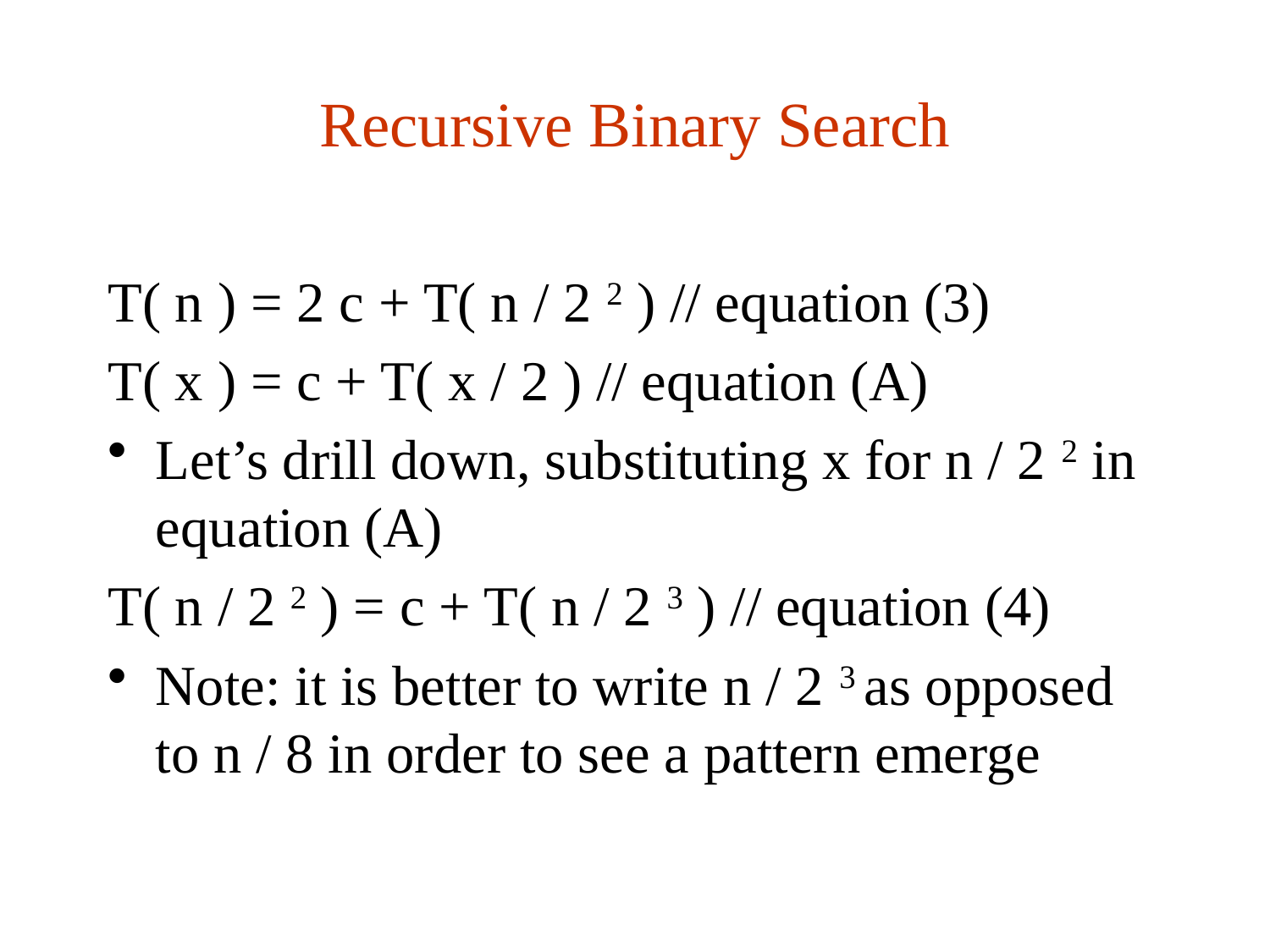

# Recursive Binary Search

T( n ) = 2 c + T( n / 2 2 ) // equation (3)
T( x ) = c + T( x / 2 ) // equation (A)
Let’s drill down, substituting x for n / 2 2 in equation (A)
T( n / 2 2 ) = c + T( n / 2 3 ) // equation (4)
Note: it is better to write n / 2 3 as opposed to n / 8 in order to see a pattern emerge